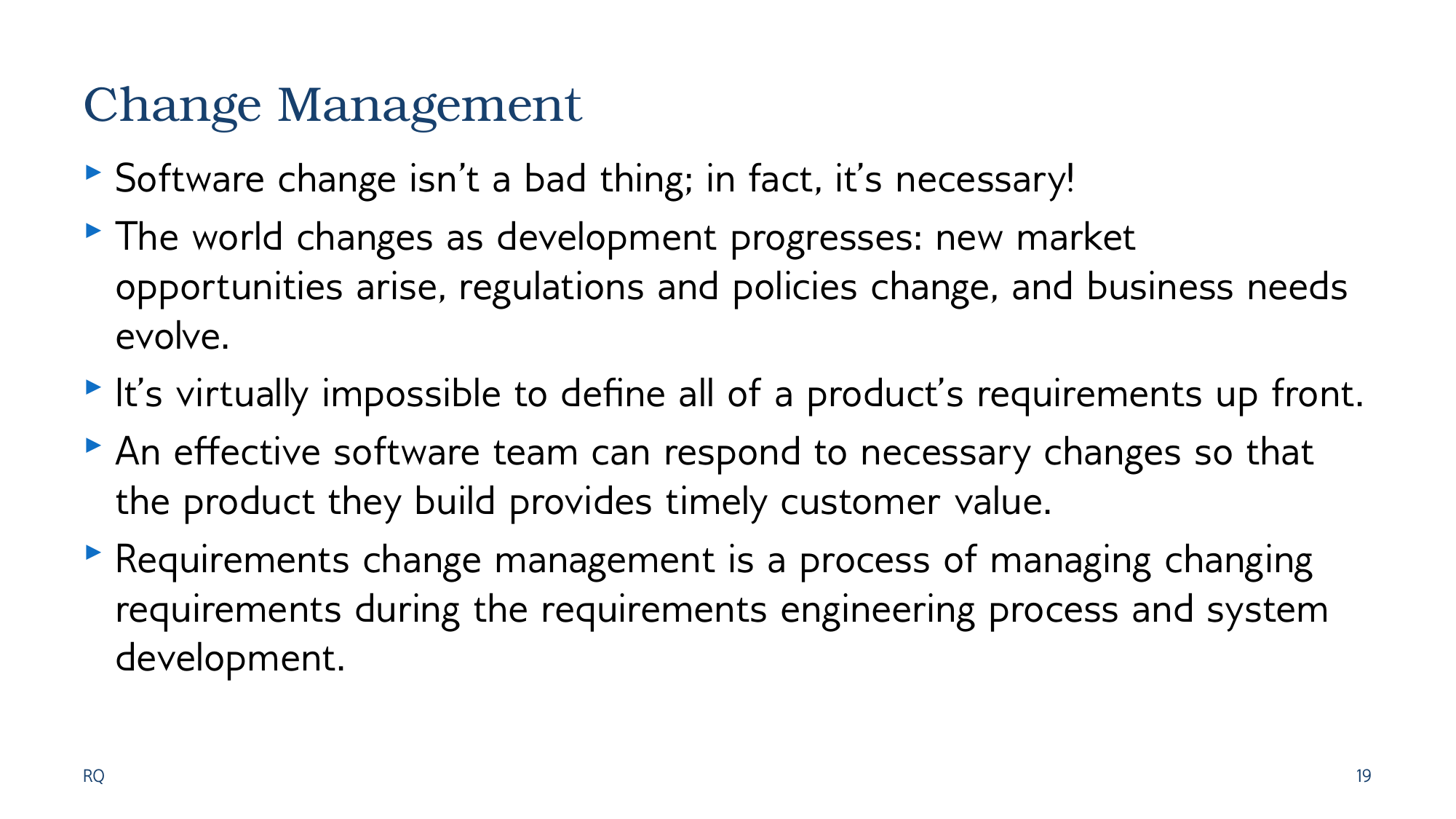

# Change Management
Software change isn’t a bad thing; in fact, it’s necessary!
The world changes as development progresses: new market opportunities arise, regulations and policies change, and business needs evolve.
It’s virtually impossible to define all of a product’s requirements up front.
An effective software team can respond to necessary changes so that the product they build provides timely customer value.
Requirements change management is a process of managing changing requirements during the requirements engineering process and system development.
RQ
19